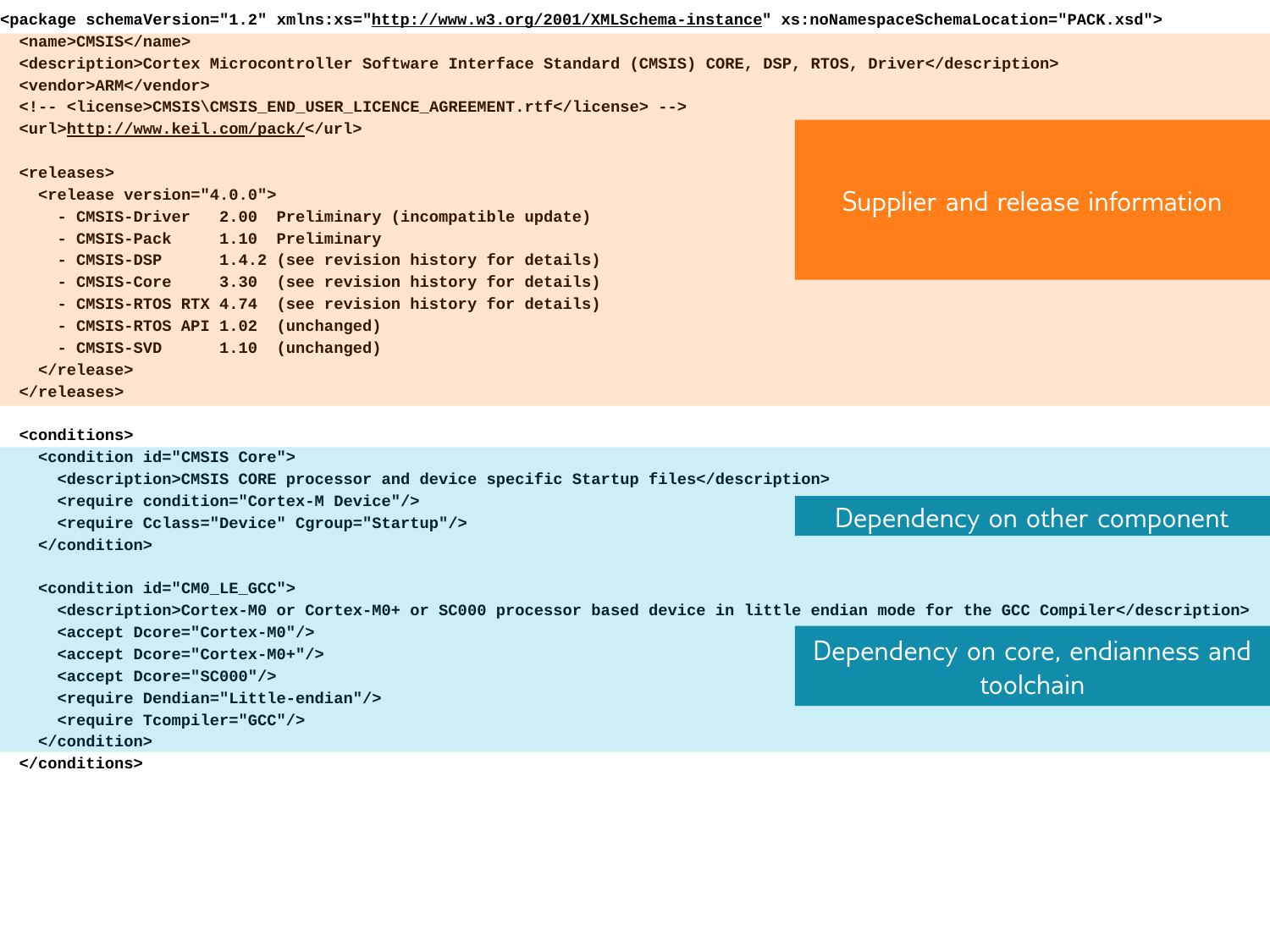

<package schemaVersion="1.2" xmlns:xs="http://www.w3.org/2001/XMLSchema-instance" xs:noNamespaceSchemaLocation="PACK.xsd">
  <name>CMSIS</name>
  <description>Cortex Microcontroller Software Interface Standard (CMSIS) CORE, DSP, RTOS, Driver</description>
  <vendor>ARM</vendor>
  <!-- <license>CMSIS\CMSIS_END_USER_LICENCE_AGREEMENT.rtf</license> -->
  <url>http://www.keil.com/pack/</url>

  <releases>
    <release version="4.0.0">
      - CMSIS-Driver   2.00  Preliminary (incompatible update)
      - CMSIS-Pack     1.10  Preliminary
      - CMSIS-DSP      1.4.2 (see revision history for details)
      - CMSIS-Core     3.30  (see revision history for details)
      - CMSIS-RTOS RTX 4.74  (see revision history for details)
      - CMSIS-RTOS API 1.02  (unchanged)
      - CMSIS-SVD      1.10  (unchanged)
    </release>
  </releases>

  <conditions>
    <condition id="CMSIS Core">
      <description>CMSIS CORE processor and device specific Startup files</description>
      <require condition="Cortex-M Device"/>
      <require Cclass="Device" Cgroup="Startup"/>
    </condition>

    <condition id="CM0_LE_GCC">
      <description>Cortex-M0 or Cortex-M0+ or SC000 processor based device in little endian mode for the GCC Compiler</description>
      <accept Dcore="Cortex-M0"/>
      <accept Dcore="Cortex-M0+"/>
      <accept Dcore="SC000"/>
      <require Dendian="Little-endian"/>
      <require Tcompiler="GCC"/>
    </condition>
  </conditions>

Supplier and release information

Dependency on other component
Dependency on core, endianness and toolchain